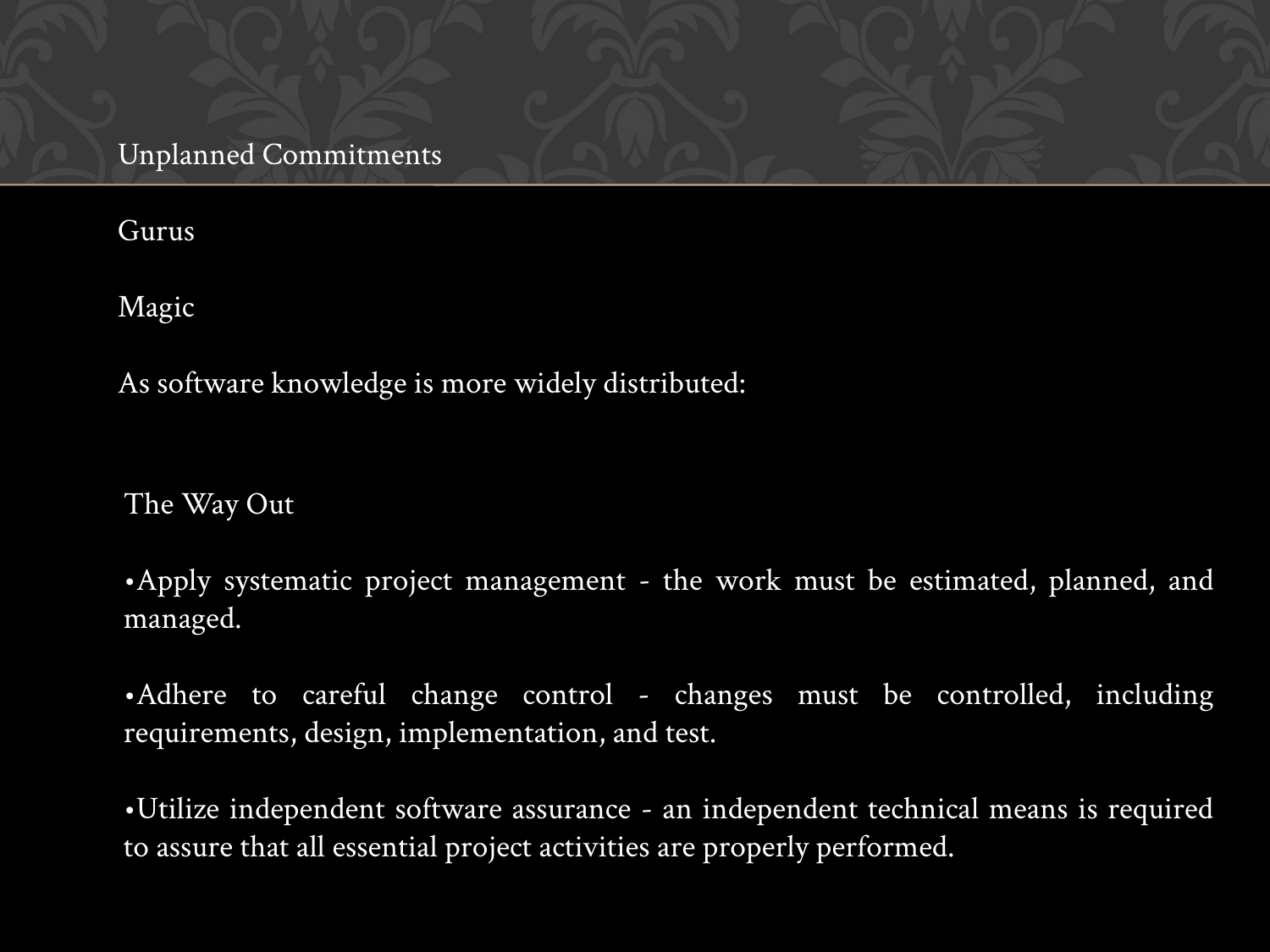

Unplanned Commitments

Gurus

Magic

As software knowledge is more widely distributed:
The Way Out

•Apply systematic project management - the work must be estimated, planned, and managed.

•Adhere to careful change control - changes must be controlled, including requirements, design, implementation, and test.

•Utilize independent software assurance - an independent technical means is required to assure that all essential project activities are properly performed.